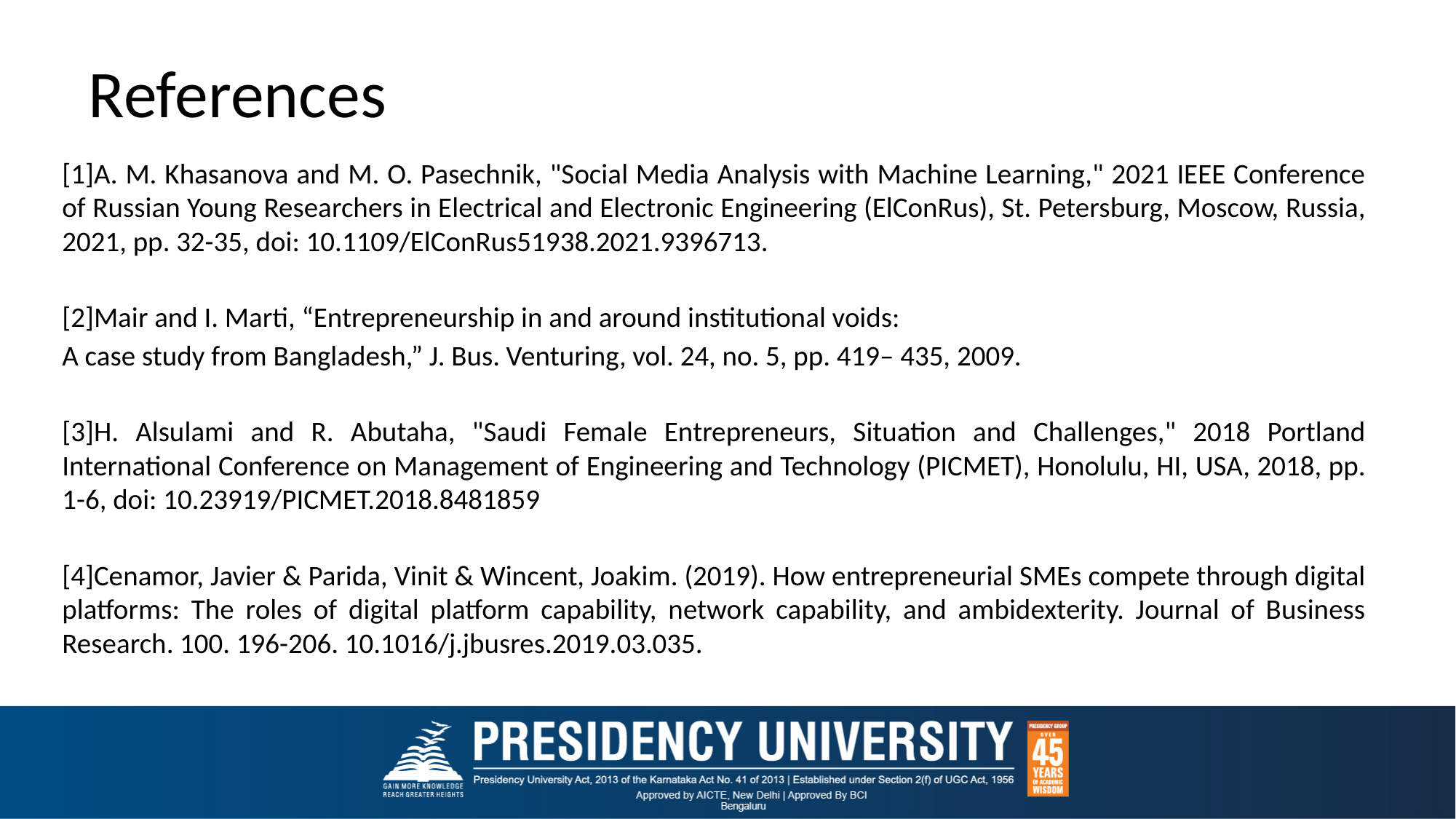

# References
[1]A. M. Khasanova and M. O. Pasechnik, "Social Media Analysis with Machine Learning," 2021 IEEE Conference of Russian Young Researchers in Electrical and Electronic Engineering (ElConRus), St. Petersburg, Moscow, Russia, 2021, pp. 32-35, doi: 10.1109/ElConRus51938.2021.9396713.

[2]Mair and I. Marti, “Entrepreneurship in and around institutional voids:
A case study from Bangladesh,” J. Bus. Venturing, vol. 24, no. 5, pp. 419– 435, 2009.

[3]H. Alsulami and R. Abutaha, "Saudi Female Entrepreneurs, Situation and Challenges," 2018 Portland International Conference on Management of Engineering and Technology (PICMET), Honolulu, HI, USA, 2018, pp. 1-6, doi: 10.23919/PICMET.2018.8481859

[4]Cenamor, Javier & Parida, Vinit & Wincent, Joakim. (2019). How entrepreneurial SMEs compete through digital platforms: The roles of digital platform capability, network capability, and ambidexterity. Journal of Business Research. 100. 196-206. 10.1016/j.jbusres.2019.03.035.